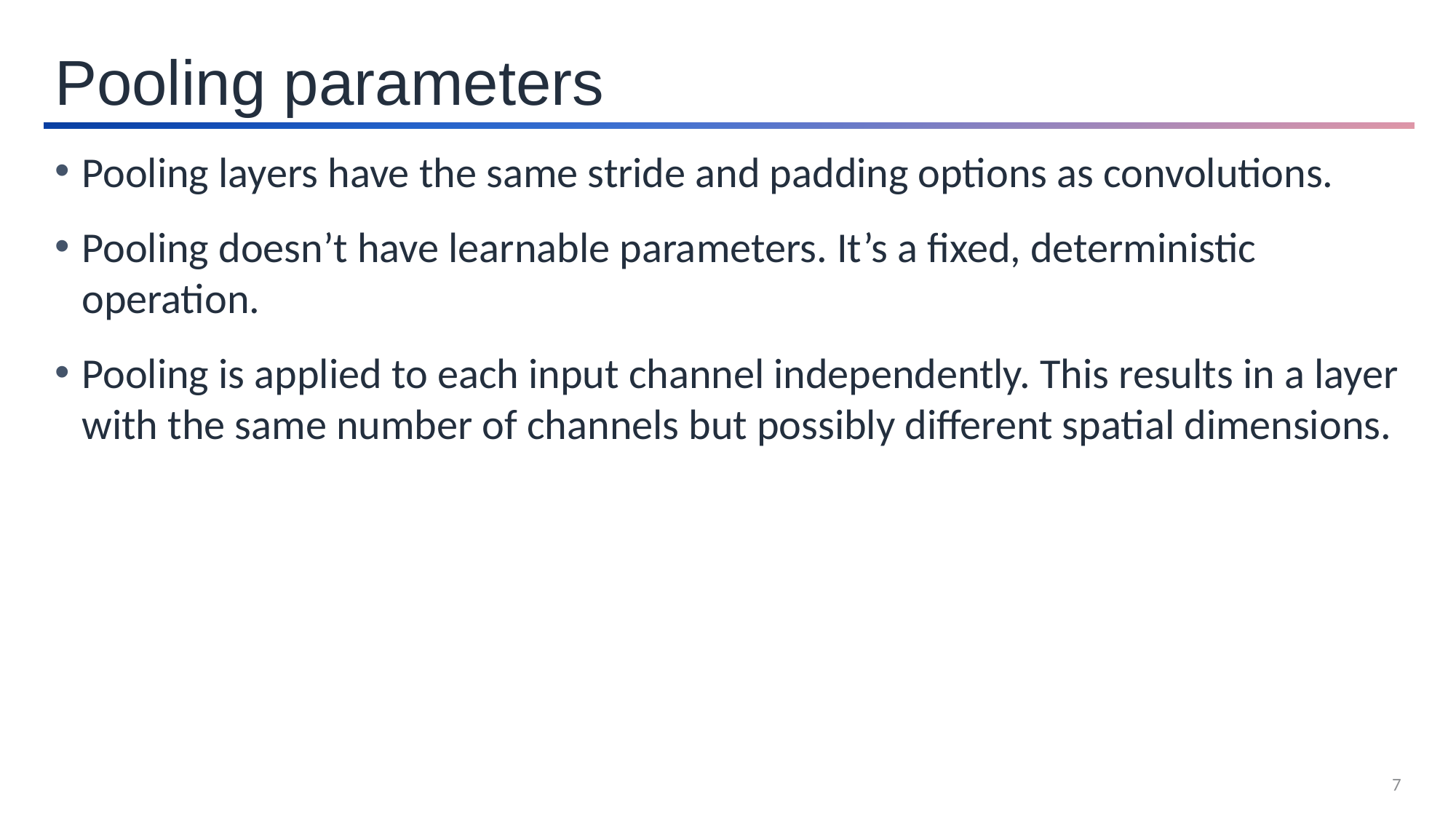

Pooling parameters
Pooling layers have the same stride and padding options as convolutions.
Pooling doesn’t have learnable parameters. It’s a fixed, deterministic operation.
Pooling is applied to each input channel independently. This results in a layer with the same number of channels but possibly different spatial dimensions.
7